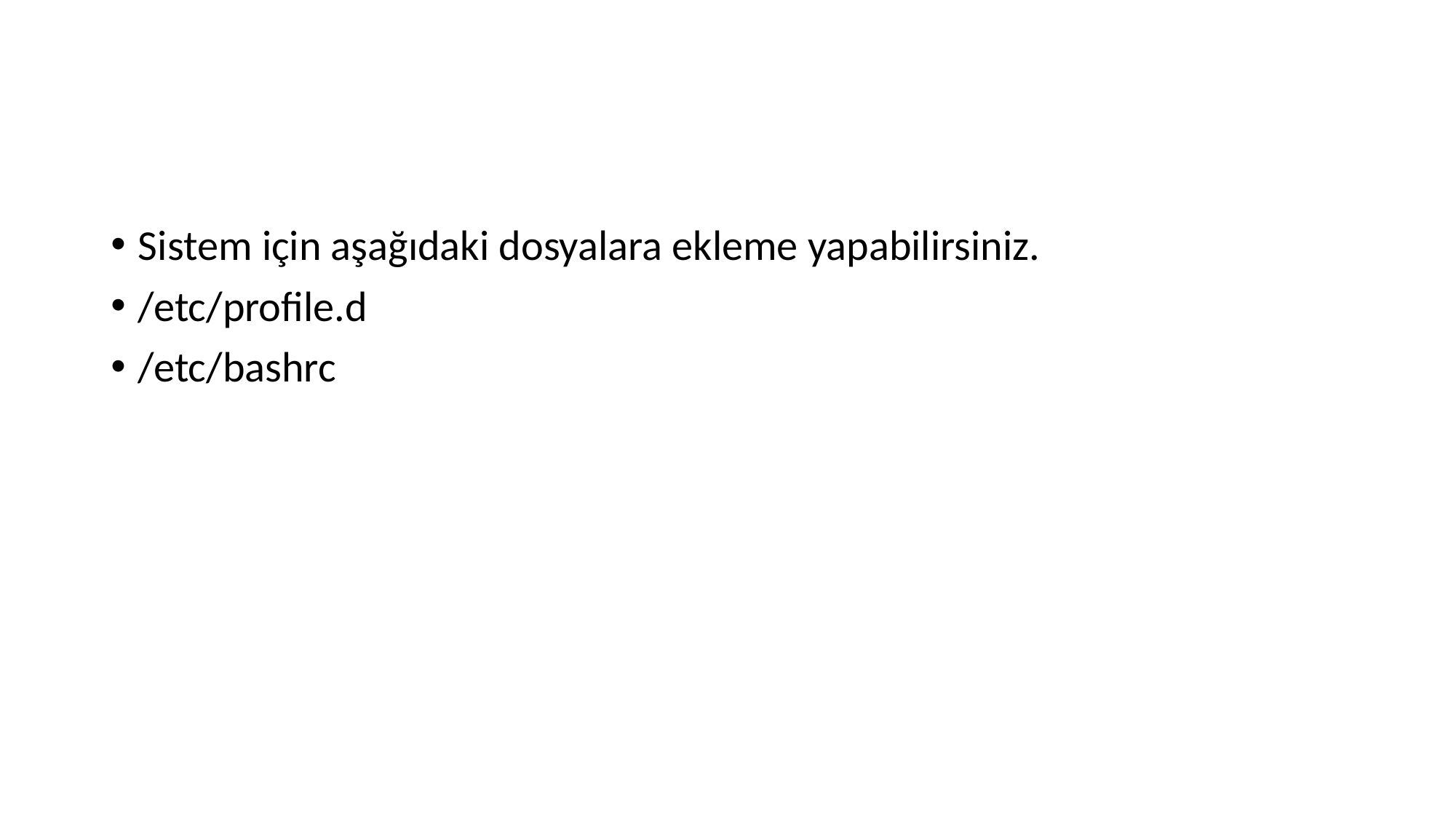

#
Sistem için aşağıdaki dosyalara ekleme yapabilirsiniz.
/etc/profile.d
/etc/bashrc